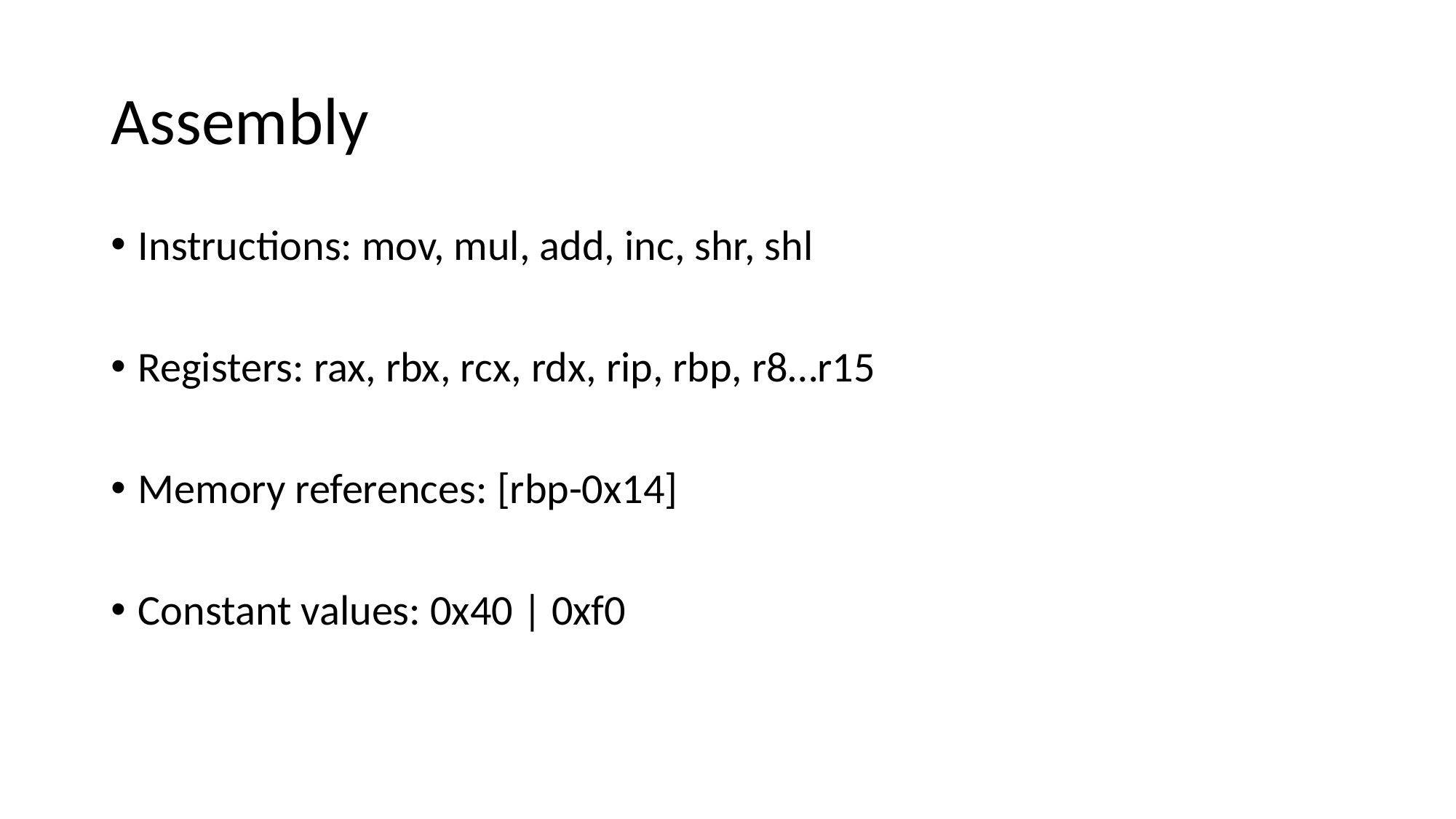

# Assembly
Instructions: mov, mul, add, inc, shr, shl

Registers: rax, rbx, rcx, rdx, rip, rbp, r8…r15

Memory references: [rbp-0x14]

Constant values: 0x40 | 0xf0